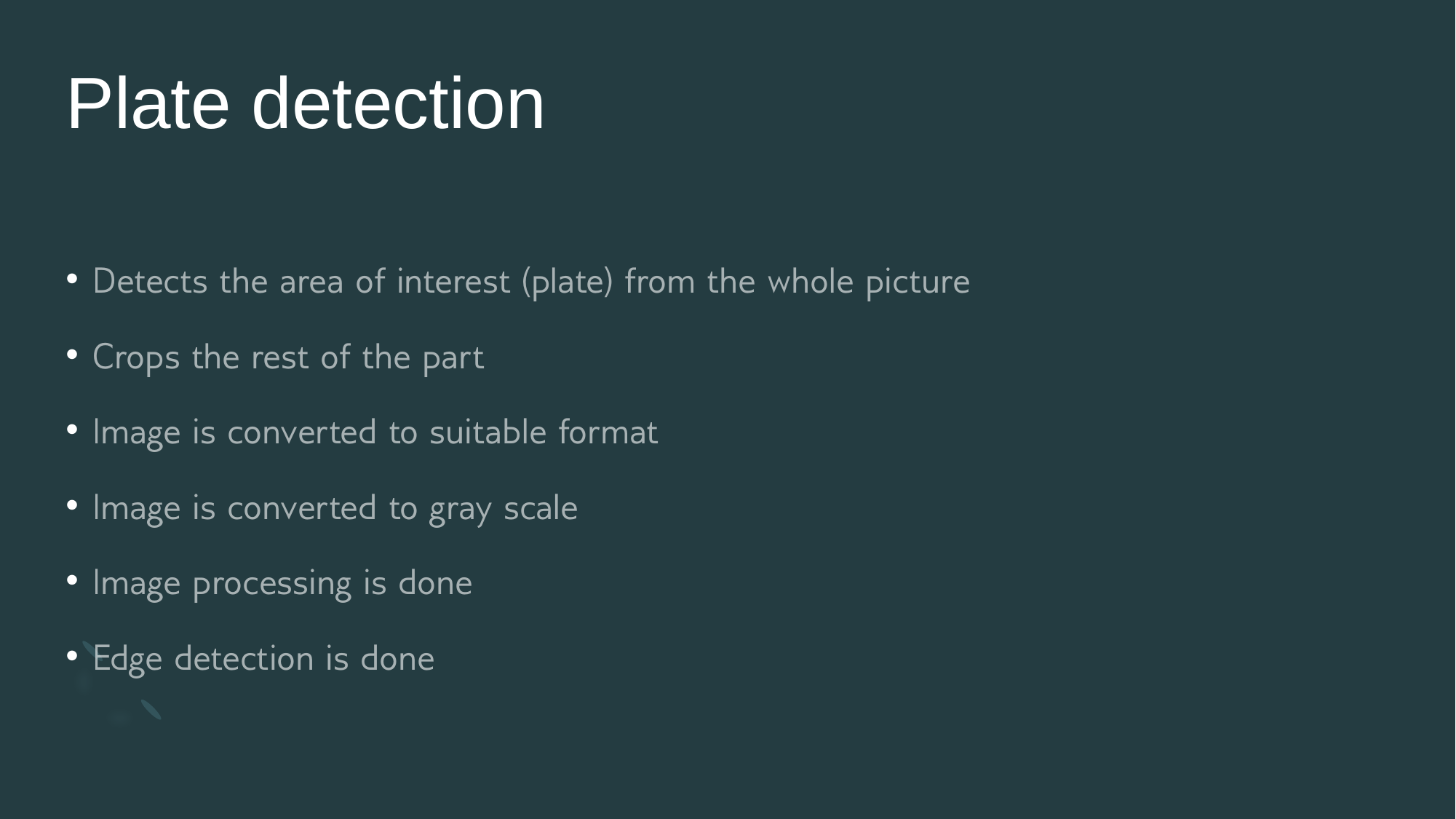

# Plate detection
Detects the area of interest (plate) from the whole picture
Crops the rest of the part
Image is converted to suitable format
Image is converted to gray scale
Image processing is done
Edge detection is done